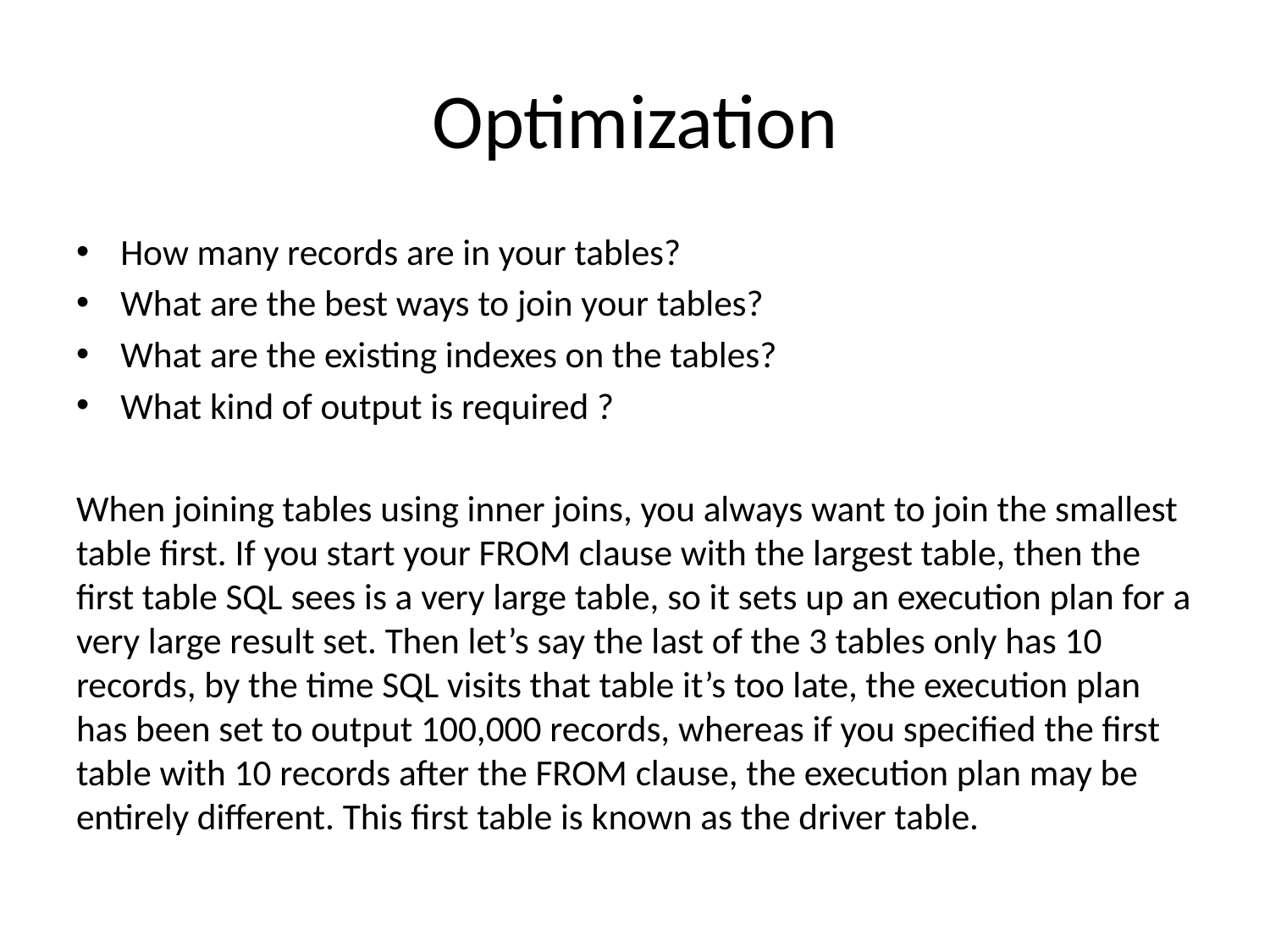

# Optimization
How many records are in your tables?
What are the best ways to join your tables?
What are the existing indexes on the tables?
What kind of output is required ?

When joining tables using inner joins, you always want to join the smallest table first. If you start your FROM clause with the largest table, then the first table SQL sees is a very large table, so it sets up an execution plan for a very large result set. Then let’s say the last of the 3 tables only has 10 records, by the time SQL visits that table it’s too late, the execution plan has been set to output 100,000 records, whereas if you specified the first table with 10 records after the FROM clause, the execution plan may be entirely different. This first table is known as the driver table.